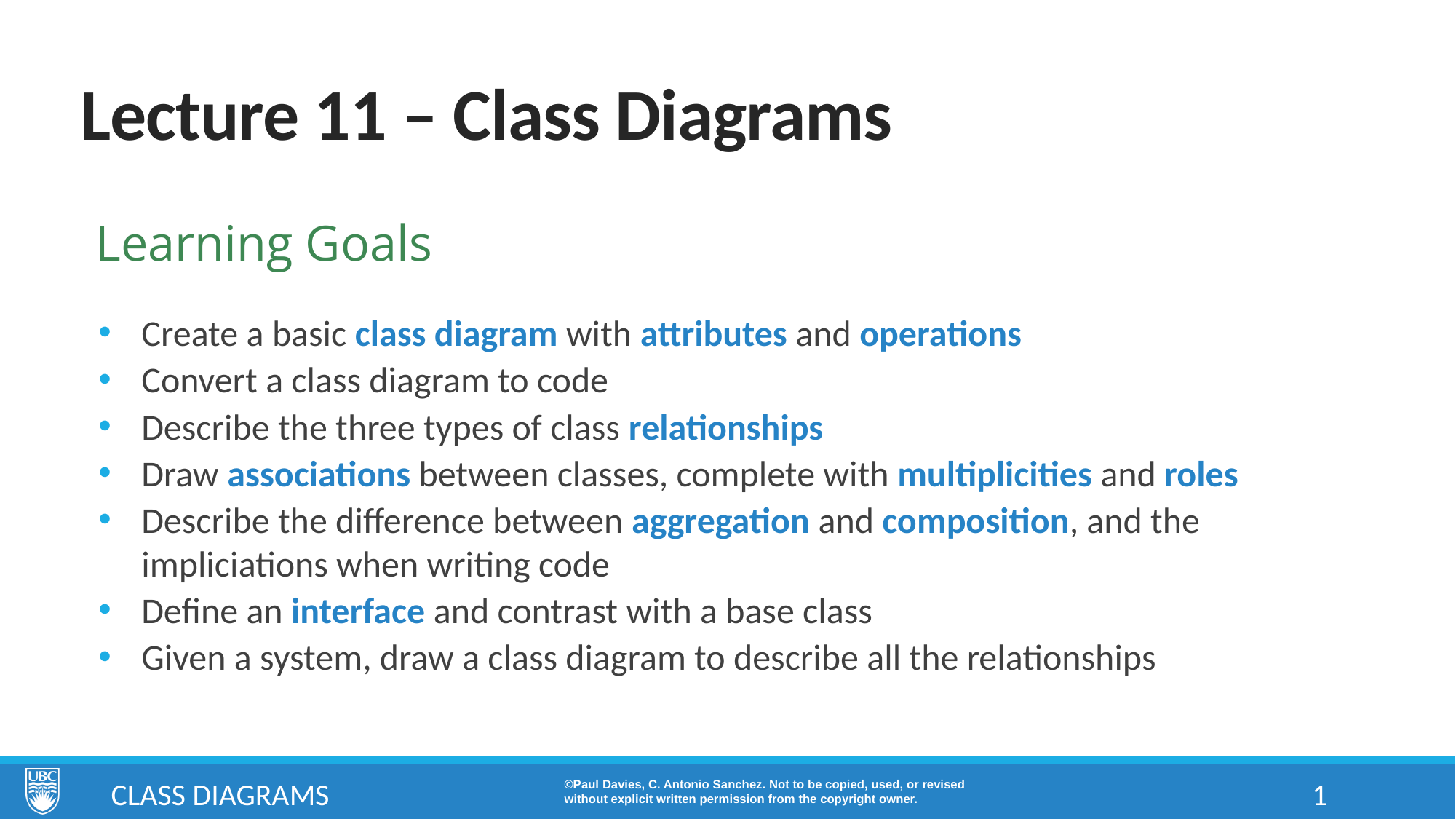

# Lecture 11 – Class Diagrams
Learning Goals
Create a basic class diagram with attributes and operations
Convert a class diagram to code
Describe the three types of class relationships
Draw associations between classes, complete with multiplicities and roles
Describe the difference between aggregation and composition, and the impliciations when writing code
Define an interface and contrast with a base class
Given a system, draw a class diagram to describe all the relationships
Class Diagrams
1
©Paul Davies, C. Antonio Sanchez. Not to be copied, used, or revised without explicit written permission from the copyright owner.